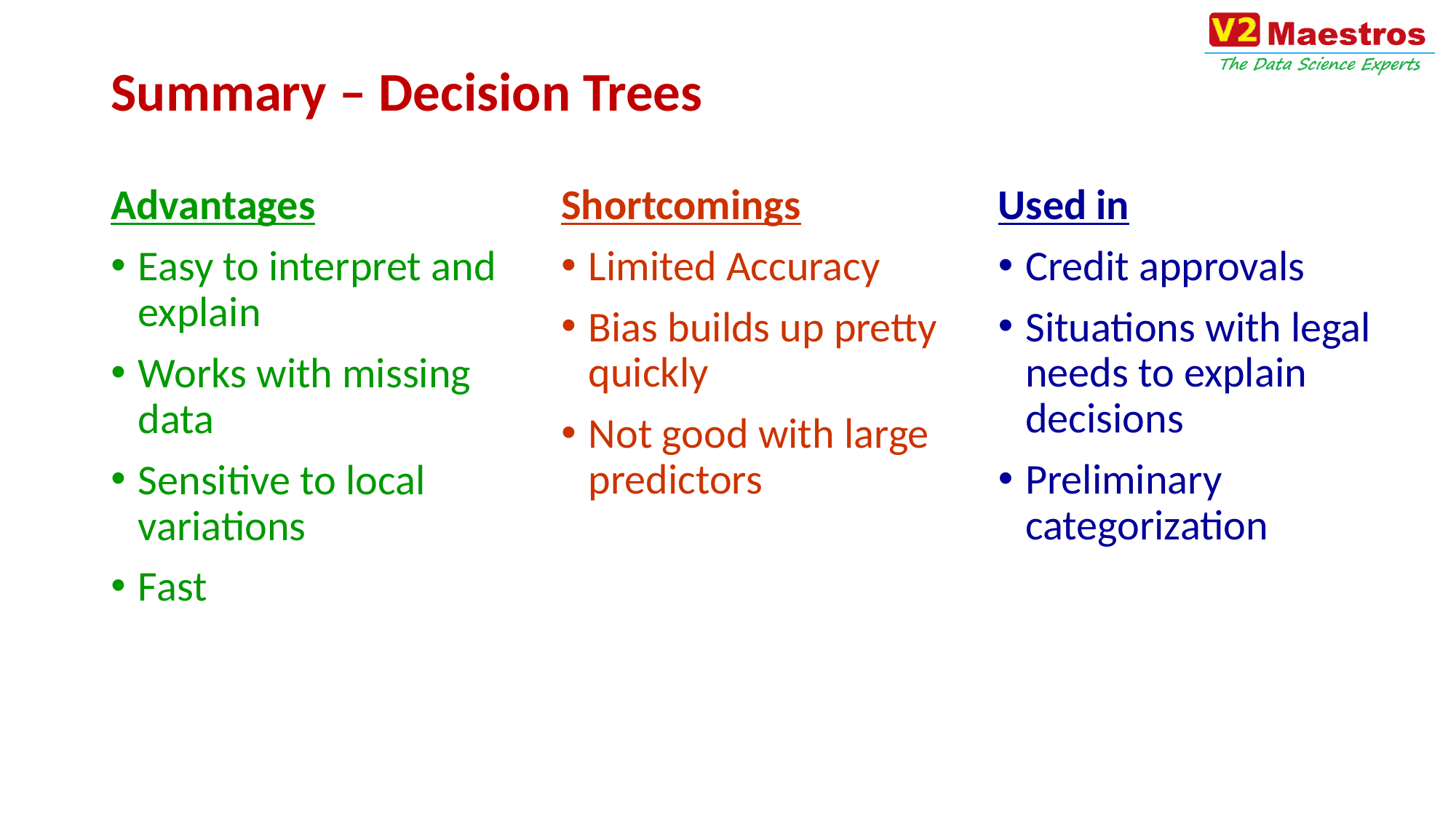

# Summary – Decision Trees
Advantages
Easy to interpret and explain
Works with missing data
Sensitive to local variations
Fast
Shortcomings
Limited Accuracy
Bias builds up pretty quickly
Not good with large predictors

Used in
Credit approvals
Situations with legal needs to explain decisions
Preliminary categorization